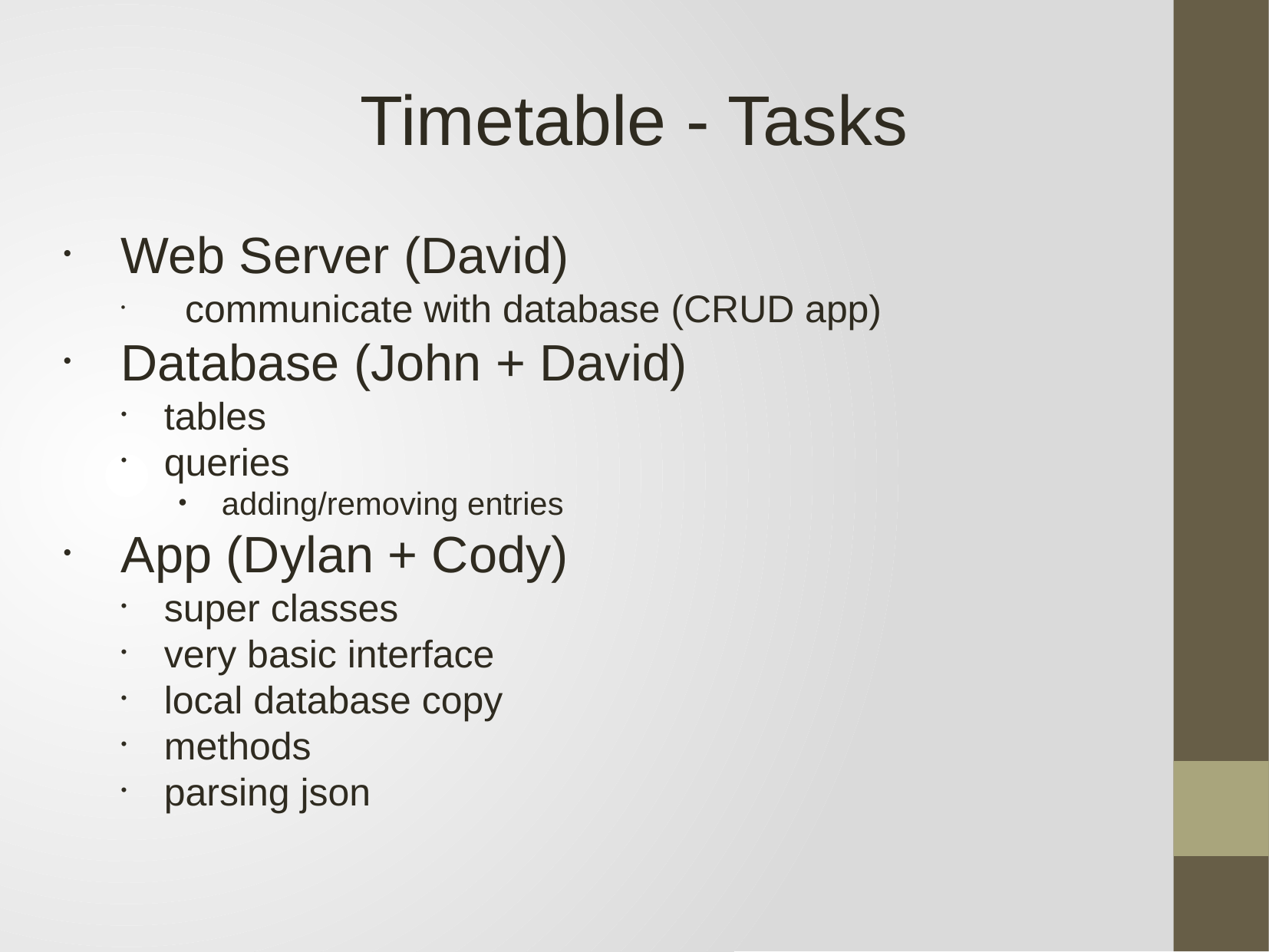

Timetable - Tasks
Web Server (David)
 communicate with database (CRUD app)
Database (John + David)
tables
queries
adding/removing entries
App (Dylan + Cody)
super classes
very basic interface
local database copy
methods
parsing json